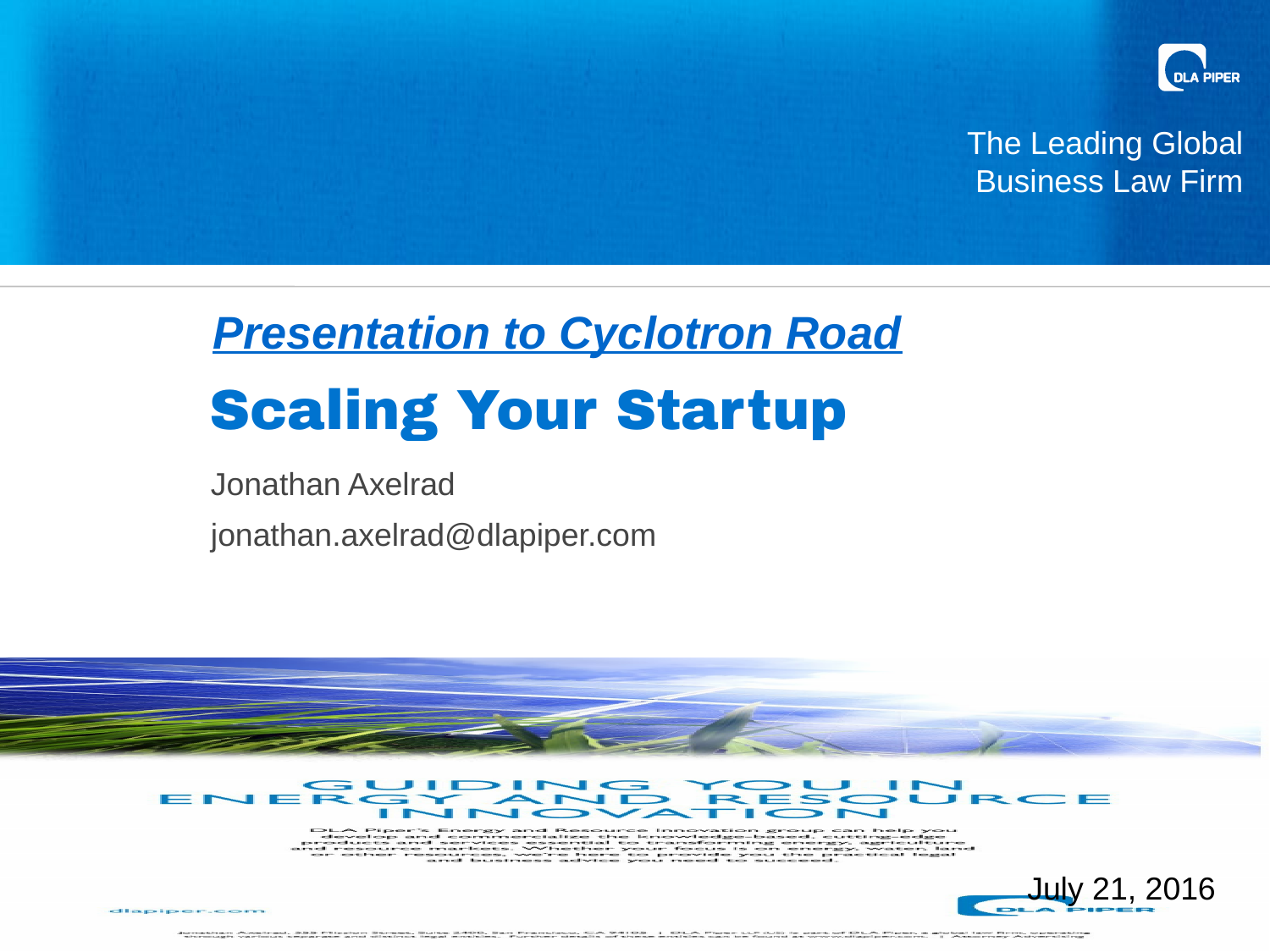

The Leading Global Business Law Firm
Presentation to Cyclotron Road
# Scaling Your Startup
Jonathan Axelrad
jonathan.axelrad@dlapiper.com

July 21, 2016